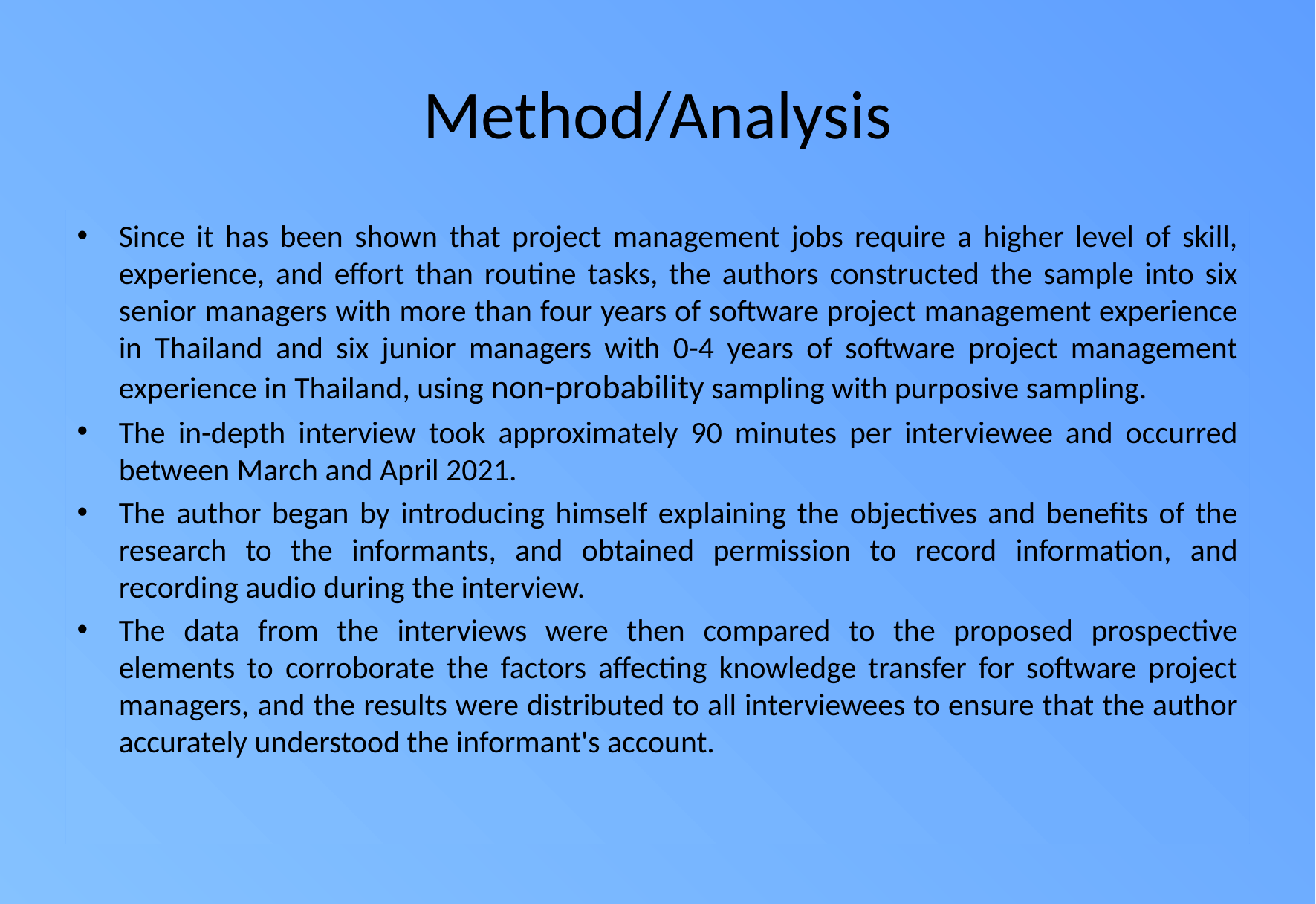

# Method/Analysis

Since it has been shown that project management jobs require a higher level of skill, experience, and effort than routine tasks, the authors constructed the sample into six senior managers with more than four years of software project management experience in Thailand and six junior managers with 0-4 years of software project management experience in Thailand, using non-probability sampling with purposive sampling.
The in-depth interview took approximately 90 minutes per interviewee and occurred between March and April 2021.
The author began by introducing himself explaining the objectives and benefits of the research to the informants, and obtained permission to record information, and recording audio during the interview.
The data from the interviews were then compared to the proposed prospective elements to corroborate the factors affecting knowledge transfer for software project managers, and the results were distributed to all interviewees to ensure that the author accurately understood the informant's account.